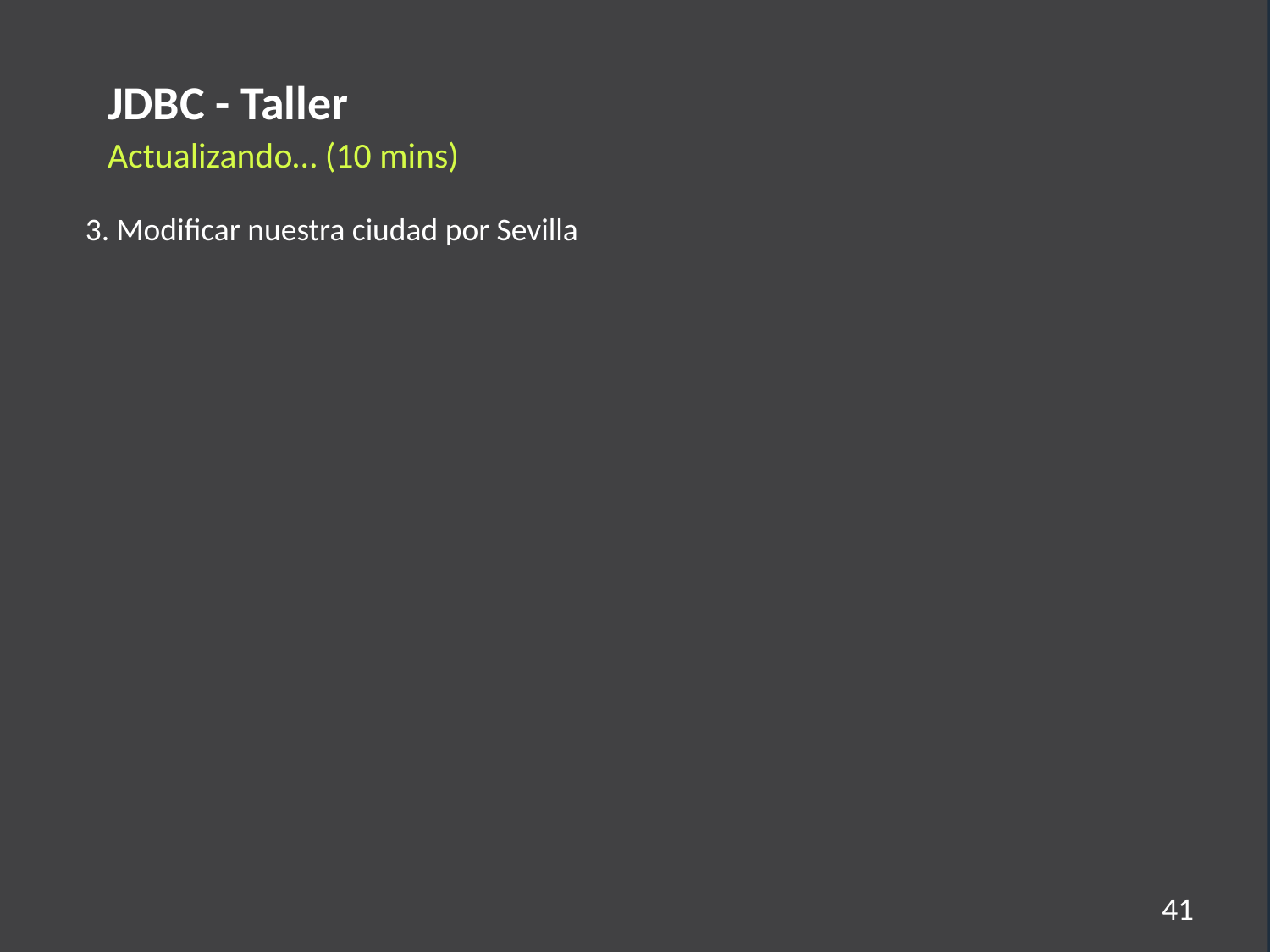

JDBC - Taller
Actualizando… (10 mins)
3. Modificar nuestra ciudad por Sevilla

41